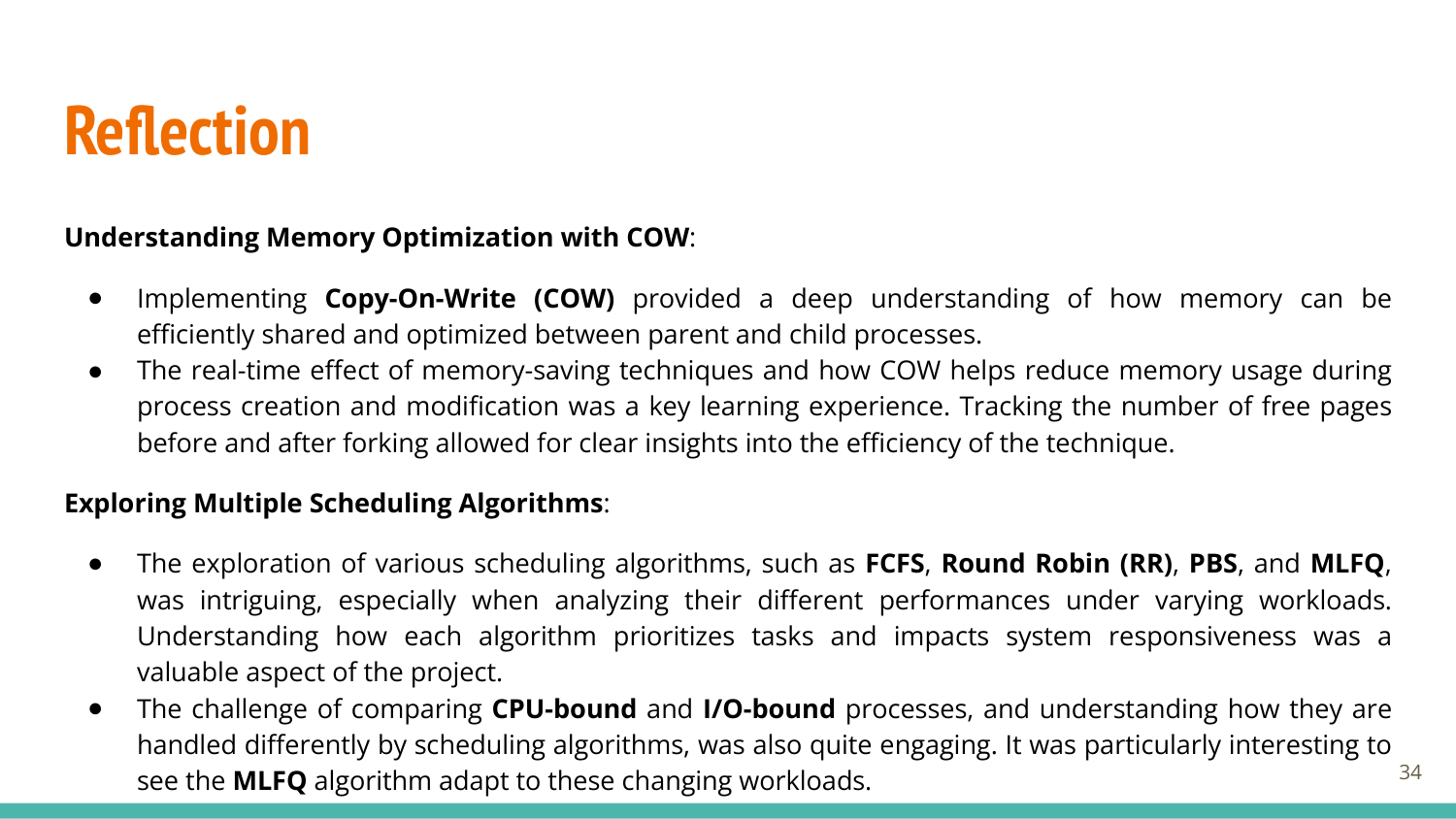

# Reflection
Understanding Memory Optimization with COW:
Implementing Copy-On-Write (COW) provided a deep understanding of how memory can be efficiently shared and optimized between parent and child processes.
The real-time effect of memory-saving techniques and how COW helps reduce memory usage during process creation and modification was a key learning experience. Tracking the number of free pages before and after forking allowed for clear insights into the efficiency of the technique.
Exploring Multiple Scheduling Algorithms:
The exploration of various scheduling algorithms, such as FCFS, Round Robin (RR), PBS, and MLFQ, was intriguing, especially when analyzing their different performances under varying workloads. Understanding how each algorithm prioritizes tasks and impacts system responsiveness was a valuable aspect of the project.
The challenge of comparing CPU-bound and I/O-bound processes, and understanding how they are handled differently by scheduling algorithms, was also quite engaging. It was particularly interesting to see the MLFQ algorithm adapt to these changing workloads.

34